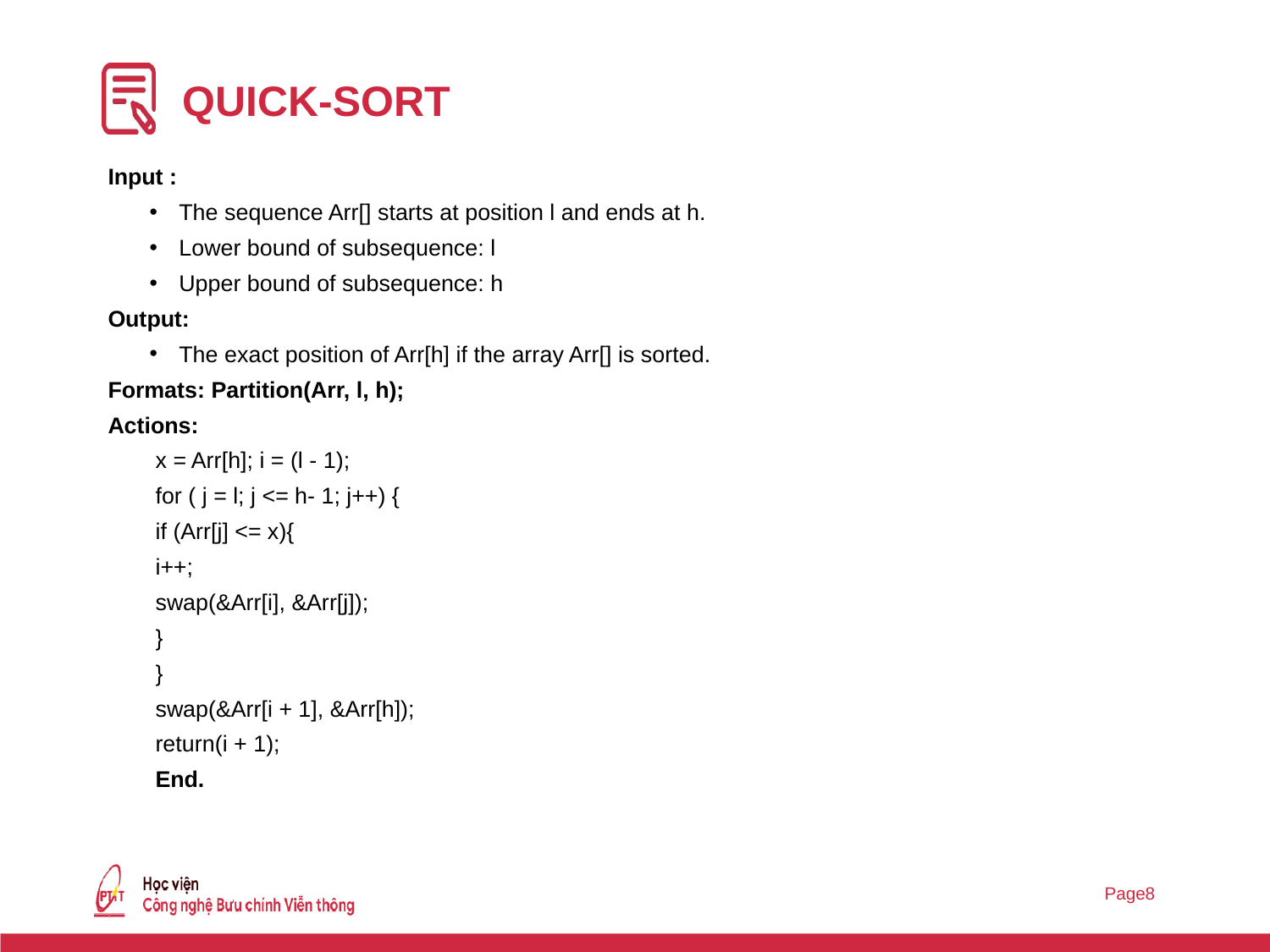

# QUICK-SORT
Input :
The sequence Arr[] starts at position l and ends at h.
Lower bound of subsequence: l
Upper bound of subsequence: h
Output:
The exact position of Arr[h] if the array Arr[] is sorted.
Formats: Partition(Arr, l, h);
Actions:
x = Arr[h]; i = (l - 1);
for ( j = l; j <= h- 1; j++) {
if (Arr[j] <= x){
i++;
swap(&Arr[i], &Arr[j]);
}
}
swap(&Arr[i + 1], &Arr[h]);
return(i + 1);
End.